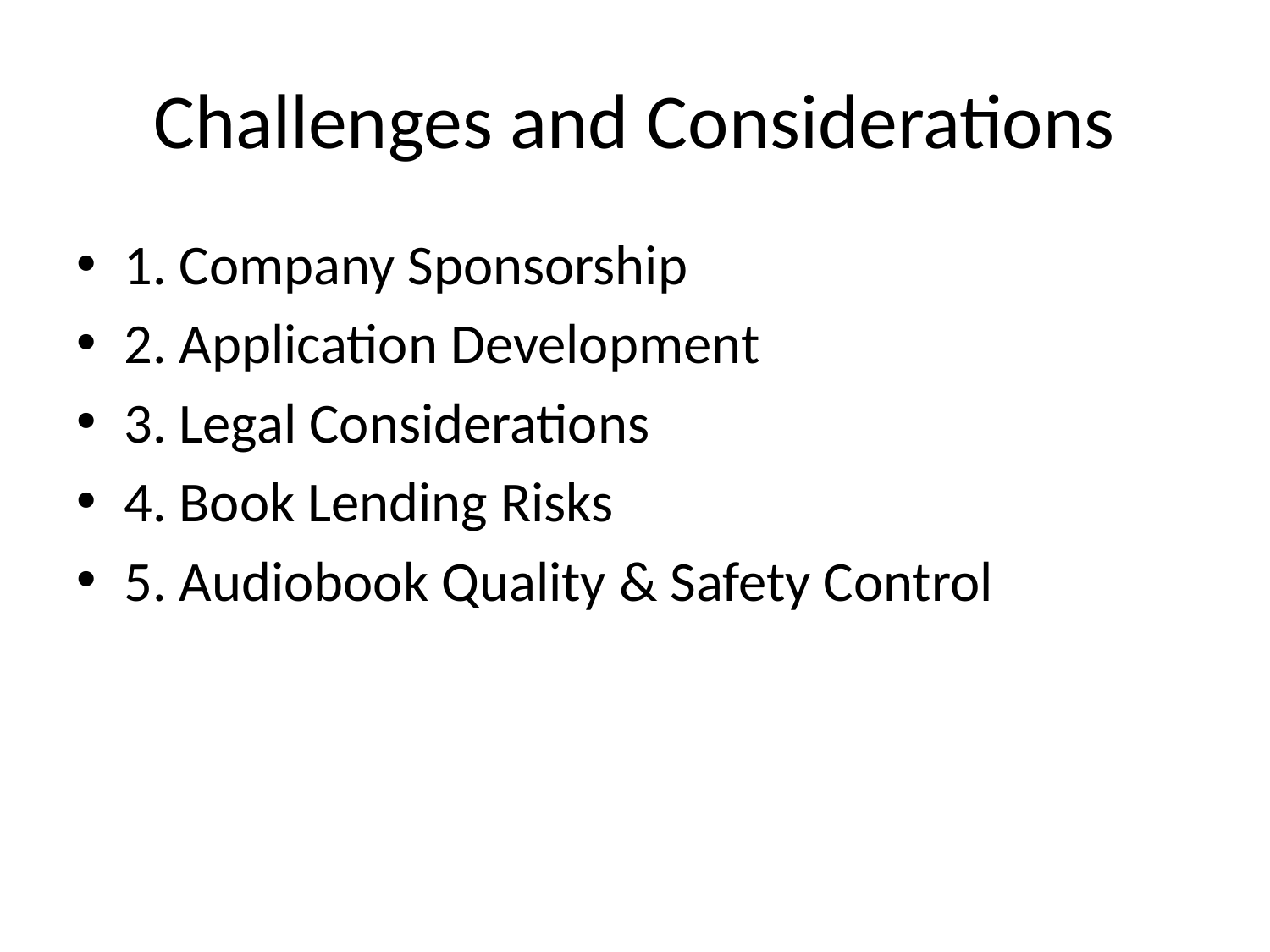

# Challenges and Considerations
1. Company Sponsorship
2. Application Development
3. Legal Considerations
4. Book Lending Risks
5. Audiobook Quality & Safety Control